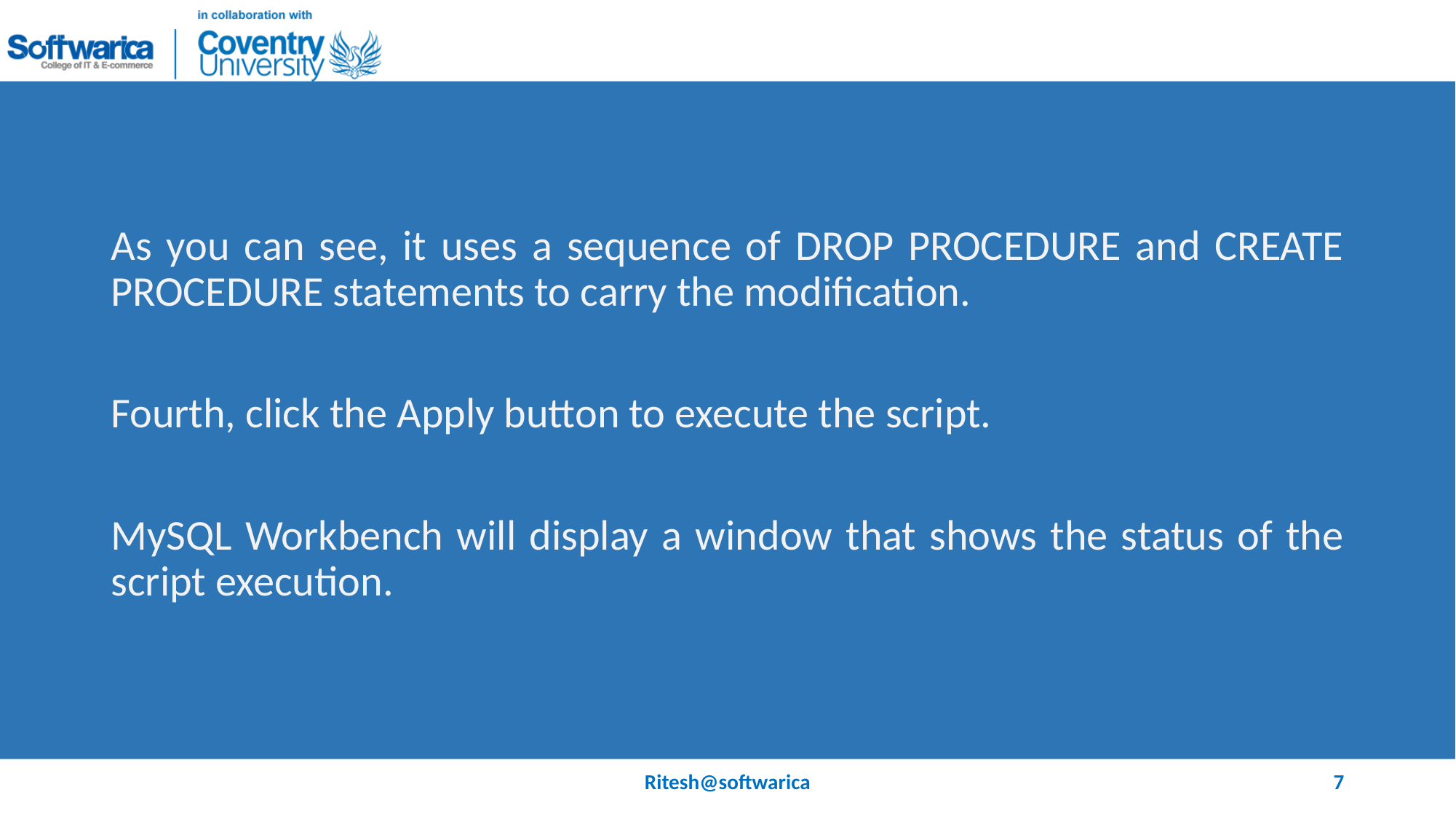

#
As you can see, it uses a sequence of DROP PROCEDURE and CREATE PROCEDURE statements to carry the modification.

Fourth, click the Apply button to execute the script.

MySQL Workbench will display a window that shows the status of the script execution.
Ritesh@softwarica
7